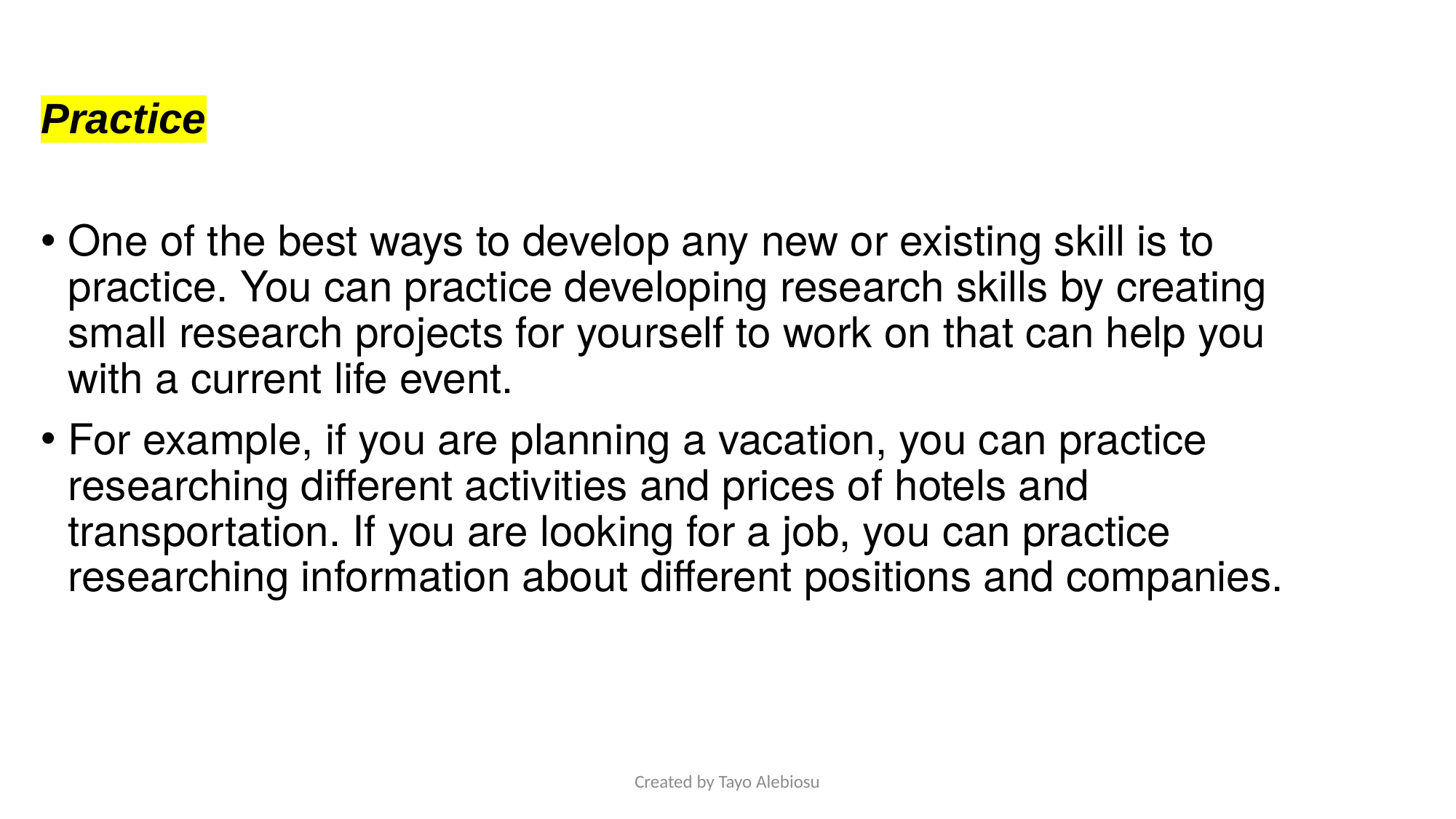

Practice

One of the best ways to develop any new or existing skill is to practice. You can practice developing research skills by creating small research projects for yourself to work on that can help you with a current life event.
For example, if you are planning a vacation, you can practice researching different activities and prices of hotels and transportation. If you are looking for a job, you can practice researching information about different positions and companies.

Created by Tayo Alebiosu